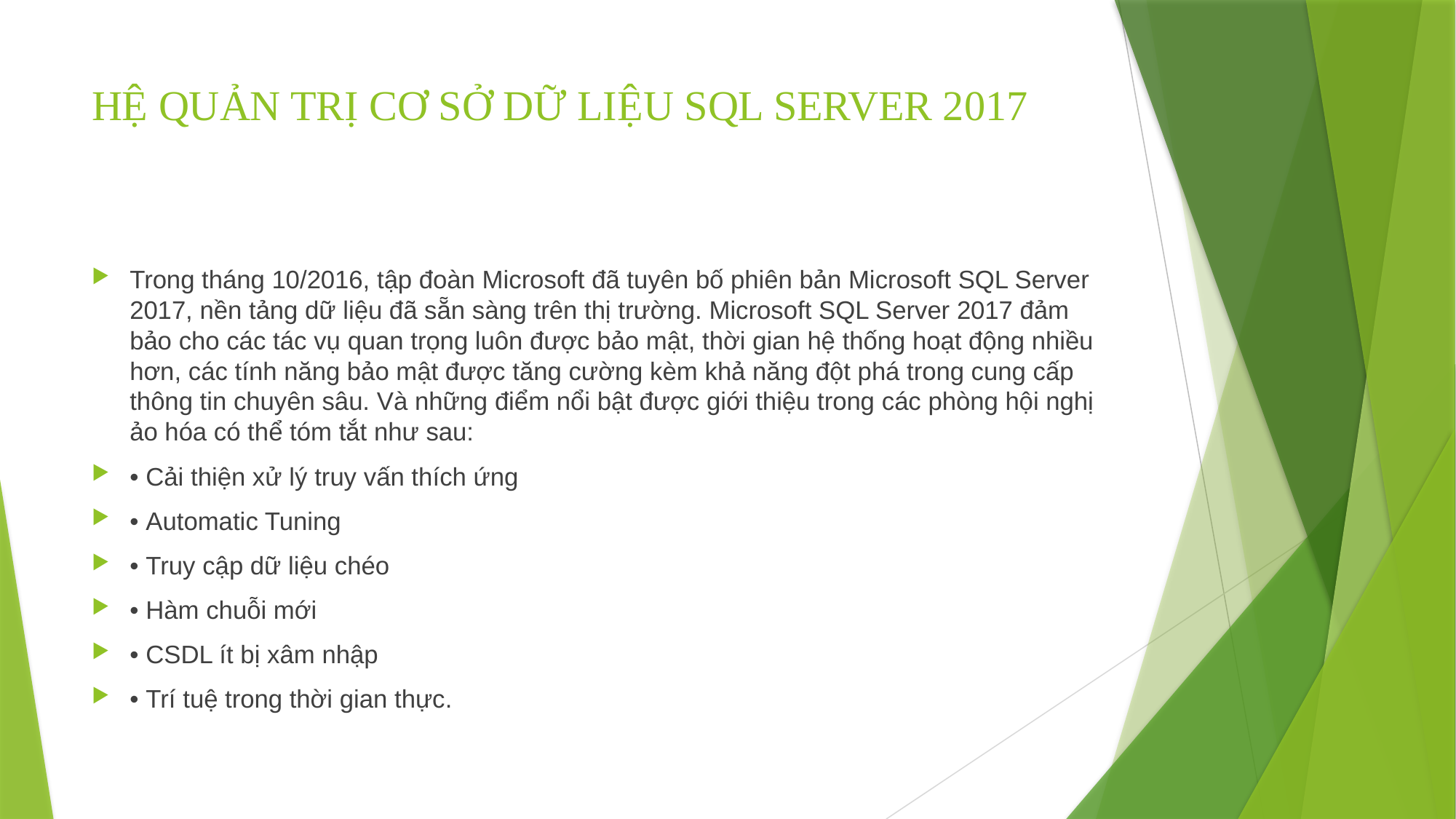

# HỆ QUẢN TRỊ CƠ SỞ DỮ LIỆU SQL SERVER 2017
Trong tháng 10/2016, tập đoàn Microsoft đã tuyên bố phiên bản Microsoft SQL Server 2017, nền tảng dữ liệu đã sẵn sàng trên thị trường. Microsoft SQL Server 2017 đảm bảo cho các tác vụ quan trọng luôn được bảo mật, thời gian hệ thống hoạt động nhiều hơn, các tính năng bảo mật được tăng cường kèm khả năng đột phá trong cung cấp thông tin chuyên sâu. Và những điểm nổi bật được giới thiệu trong các phòng hội nghị ảo hóa có thể tóm tắt như sau:
• Cải thiện xử lý truy vấn thích ứng
• Automatic Tuning
• Truy cập dữ liệu chéo
• Hàm chuỗi mới
• CSDL ít bị xâm nhập
• Trí tuệ trong thời gian thực.